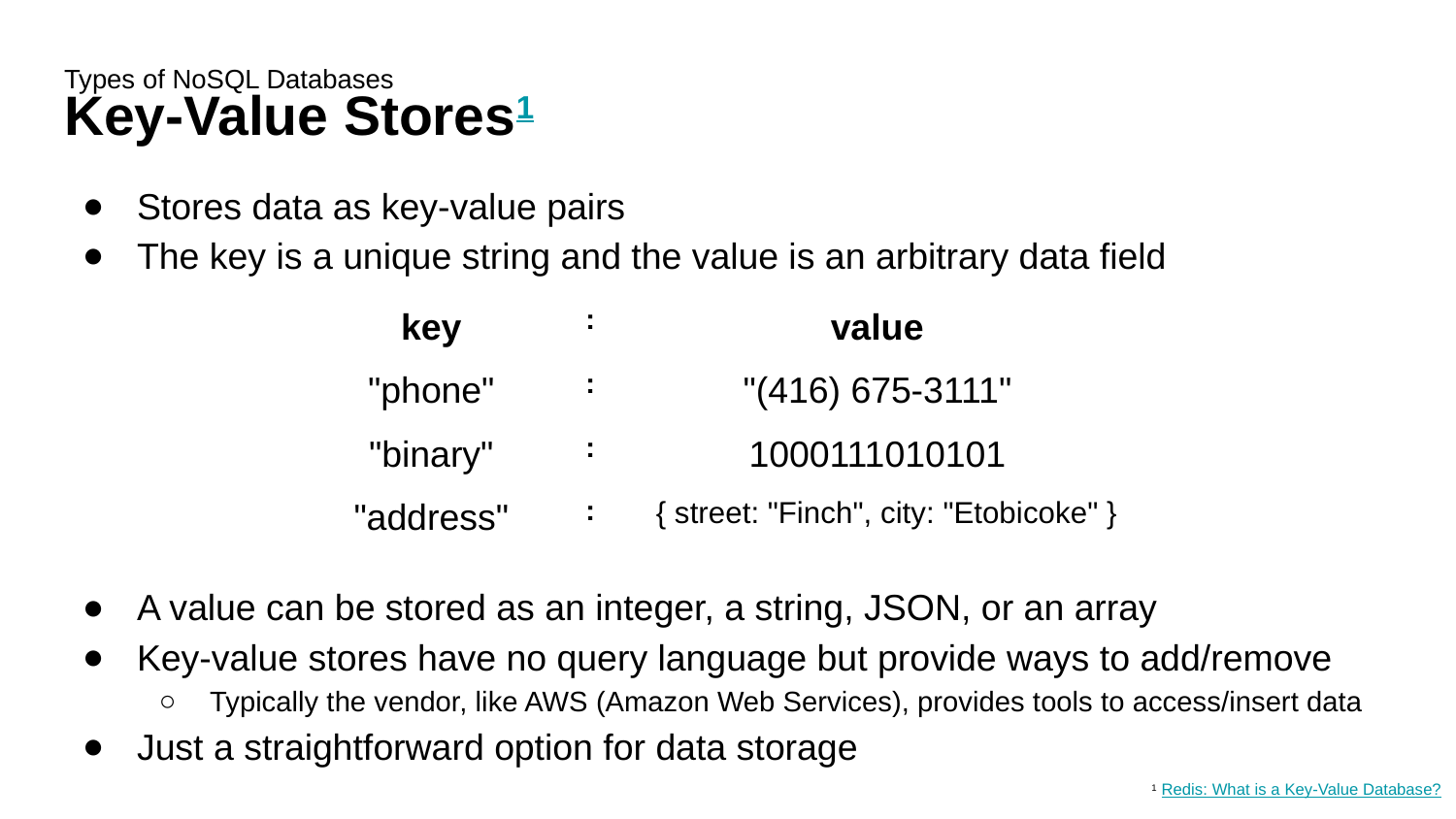

Types of NoSQL Databases
# Key-Value Stores1

Stores data as key-value pairs
The key is a unique string and the value is an arbitrary data field
A value can be stored as an integer, a string, JSON, or an array
Key-value stores have no query language but provide ways to add/remove
Typically the vendor, like AWS (Amazon Web Services), provides tools to access/insert data
Just a straightforward option for data storage
key
value
:
"phone"
"(416) 675-3111"
:
"binary"
1000111010101
:
"address"
{ street: "Finch", city: "Etobicoke" }
:
1 Redis: What is a Key-Value Database?